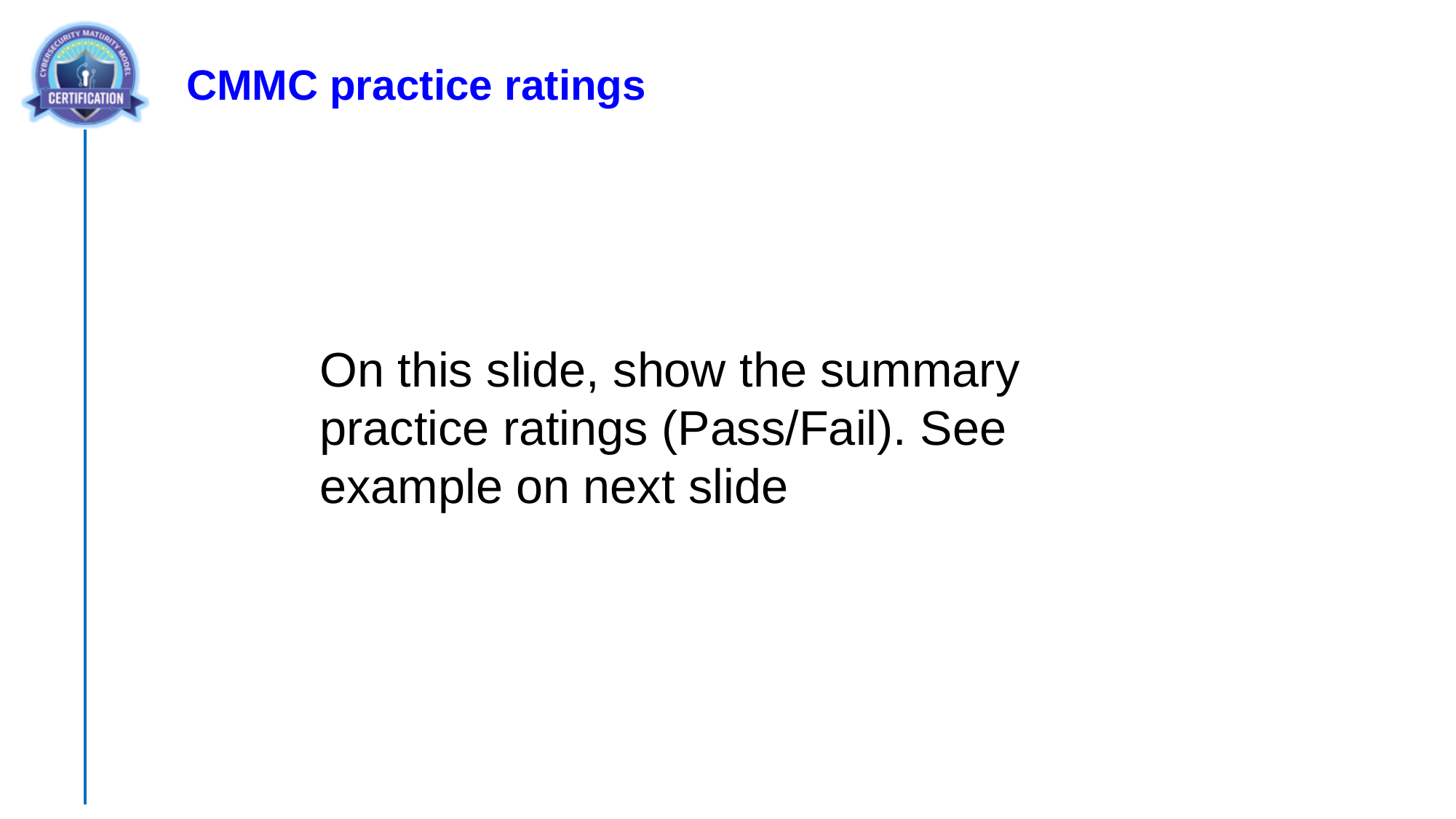

CMMC practice ratings
On this slide, show the summary practice ratings (Pass/Fail). See example on next slide